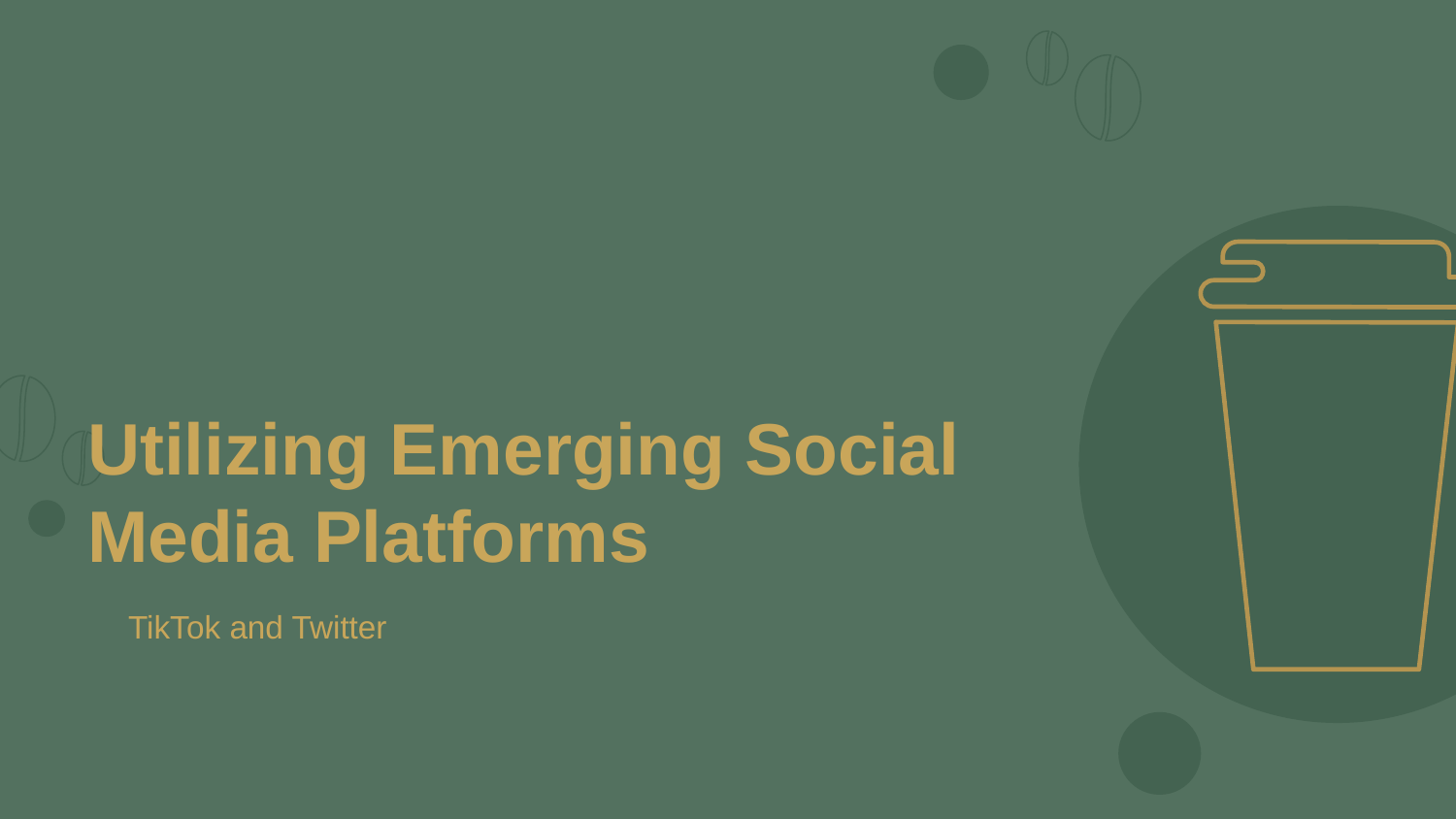

Utilizing Emerging Social Media Platforms
TikTok and Twitter